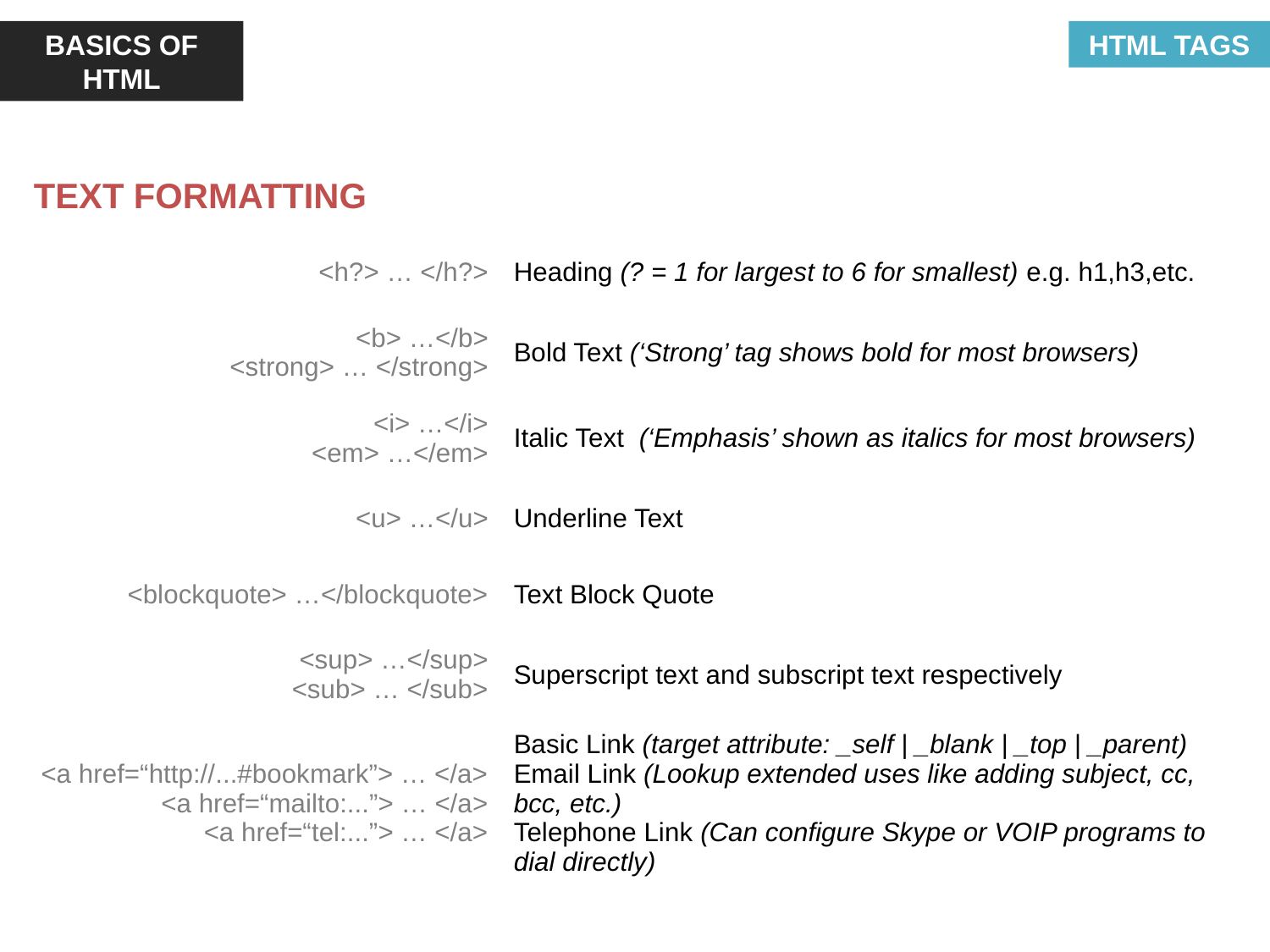

BASICS OF HTML
HTML TAGS
| TEXT FORMATTING |  |
| --- | --- |
| <h?> … </h?> | Heading (? = 1 for largest to 6 for smallest) e.g. h1,h3,etc. |
| <b> …</b> <strong> … </strong> | Bold Text (‘Strong’ tag shows bold for most browsers) |
| <i> …</i> <em> …</em> | Italic Text (‘Emphasis’ shown as italics for most browsers) |
| <u> …</u> | Underline Text |
| <blockquote> …</blockquote> | Text Block Quote |
| <sup> …</sup> <sub> … </sub> | Superscript text and subscript text respectively |
| <a href=“http://...#bookmark”> … </a> <a href=“mailto:...”> … </a> <a href=“tel:...”> … </a> | Basic Link (target attribute: \_self | \_blank | \_top | \_parent) Email Link (Lookup extended uses like adding subject, cc, bcc, etc.) Telephone Link (Can configure Skype or VOIP programs to dial directly) |